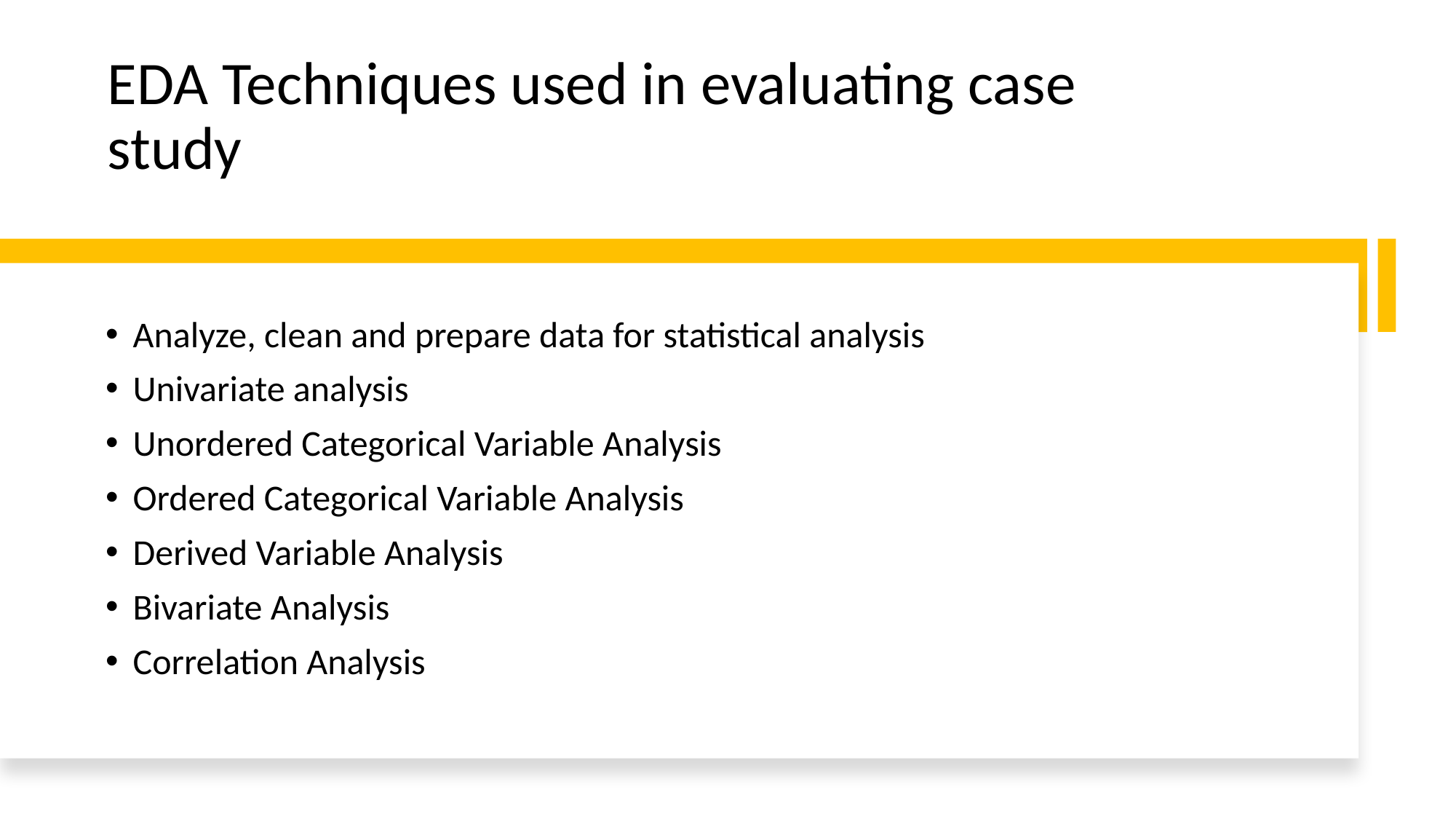

# EDA Techniques used in evaluating case study

Analyze, clean and prepare data for statistical analysis
Univariate analysis
Unordered Categorical Variable Analysis
Ordered Categorical Variable Analysis
Derived Variable Analysis
Bivariate Analysis
Correlation Analysis